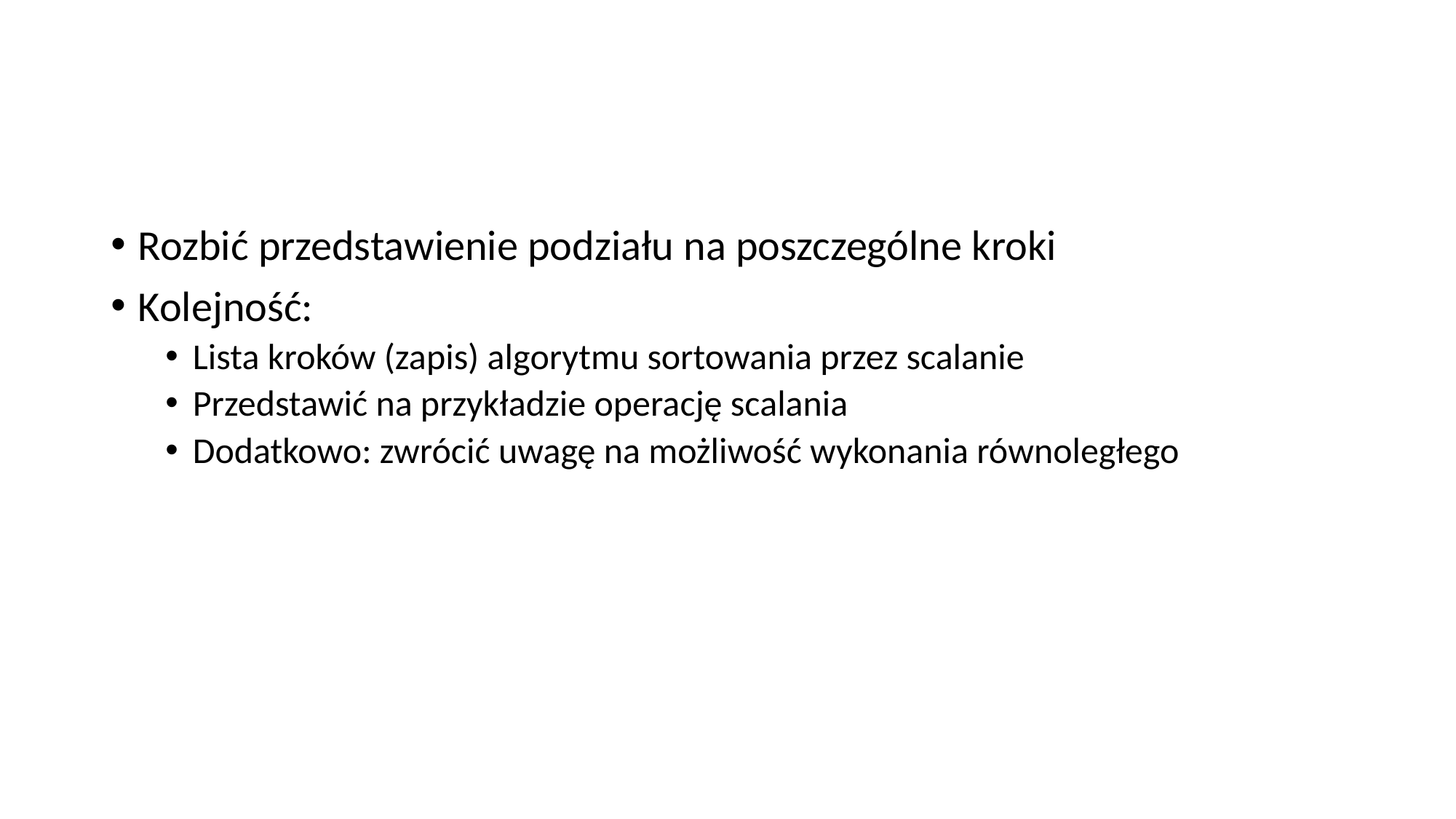

#
Rozbić przedstawienie podziału na poszczególne kroki
Kolejność:
Lista kroków (zapis) algorytmu sortowania przez scalanie
Przedstawić na przykładzie operację scalania
Dodatkowo: zwrócić uwagę na możliwość wykonania równoległego